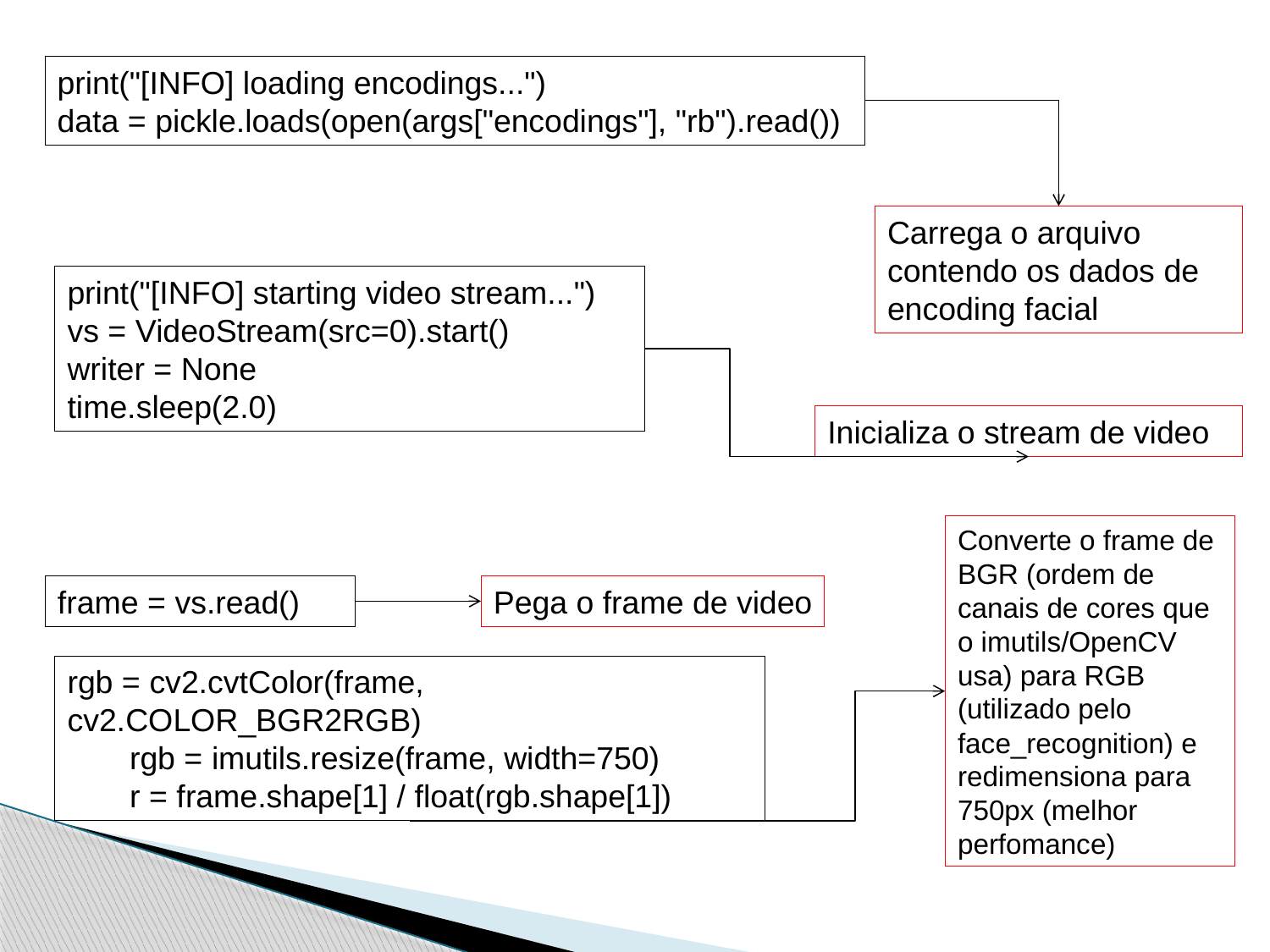

print("[INFO] loading encodings...")
data = pickle.loads(open(args["encodings"], "rb").read())
Carrega o arquivo contendo os dados de encoding facial
print("[INFO] starting video stream...")
vs = VideoStream(src=0).start()
writer = None
time.sleep(2.0)
Inicializa o stream de video
Converte o frame de BGR (ordem de canais de cores que o imutils/OpenCV usa) para RGB (utilizado pelo face_recognition) e redimensiona para 750px (melhor perfomance)
frame = vs.read()
Pega o frame de video
rgb = cv2.cvtColor(frame, cv2.COLOR_BGR2RGB)
       rgb = imutils.resize(frame, width=750)
       r = frame.shape[1] / float(rgb.shape[1])